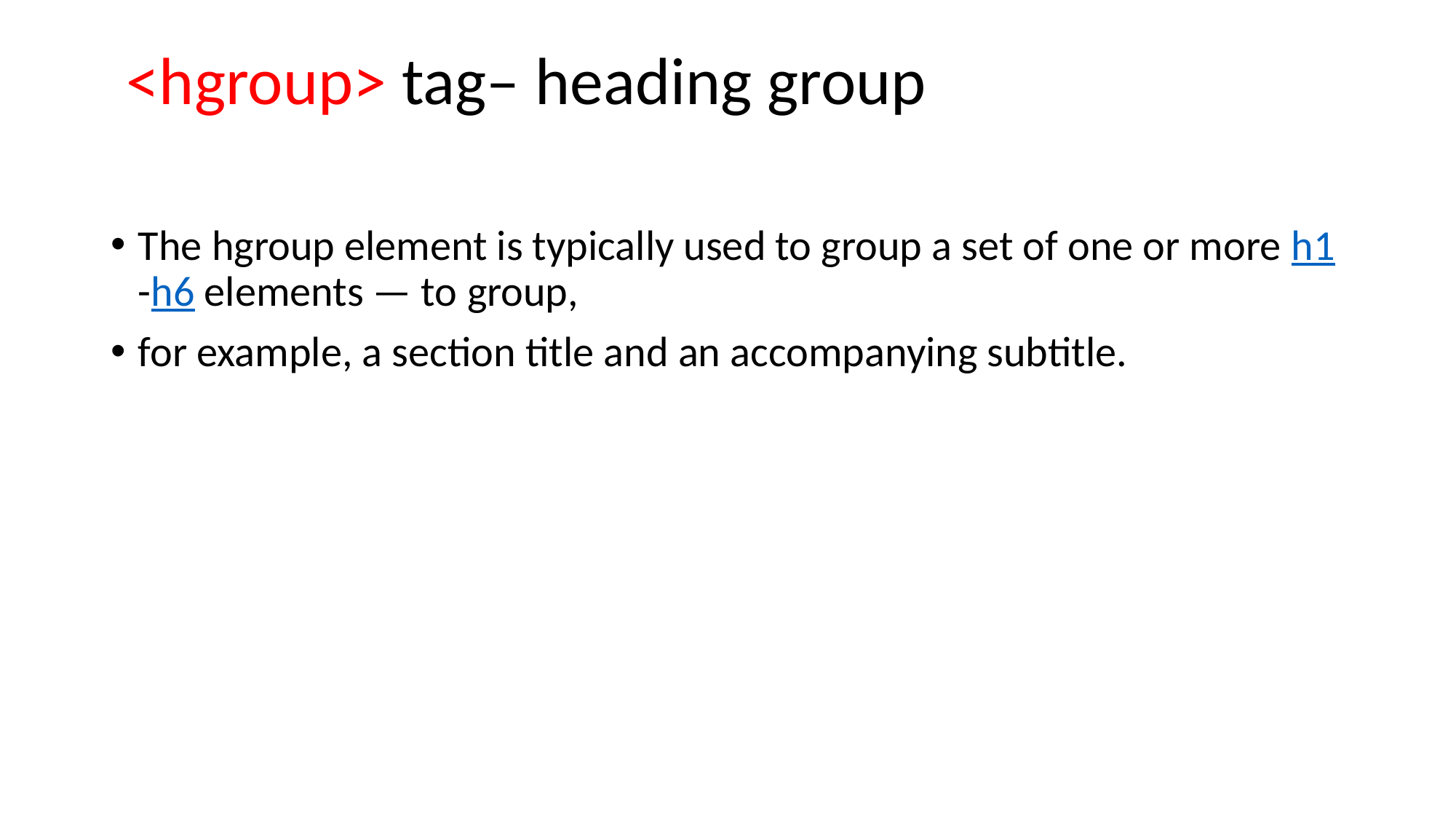

# <hgroup> tag– heading group
The hgroup element is typically used to group a set of one or more h1-h6 elements — to group,
for example, a section title and an accompanying subtitle.